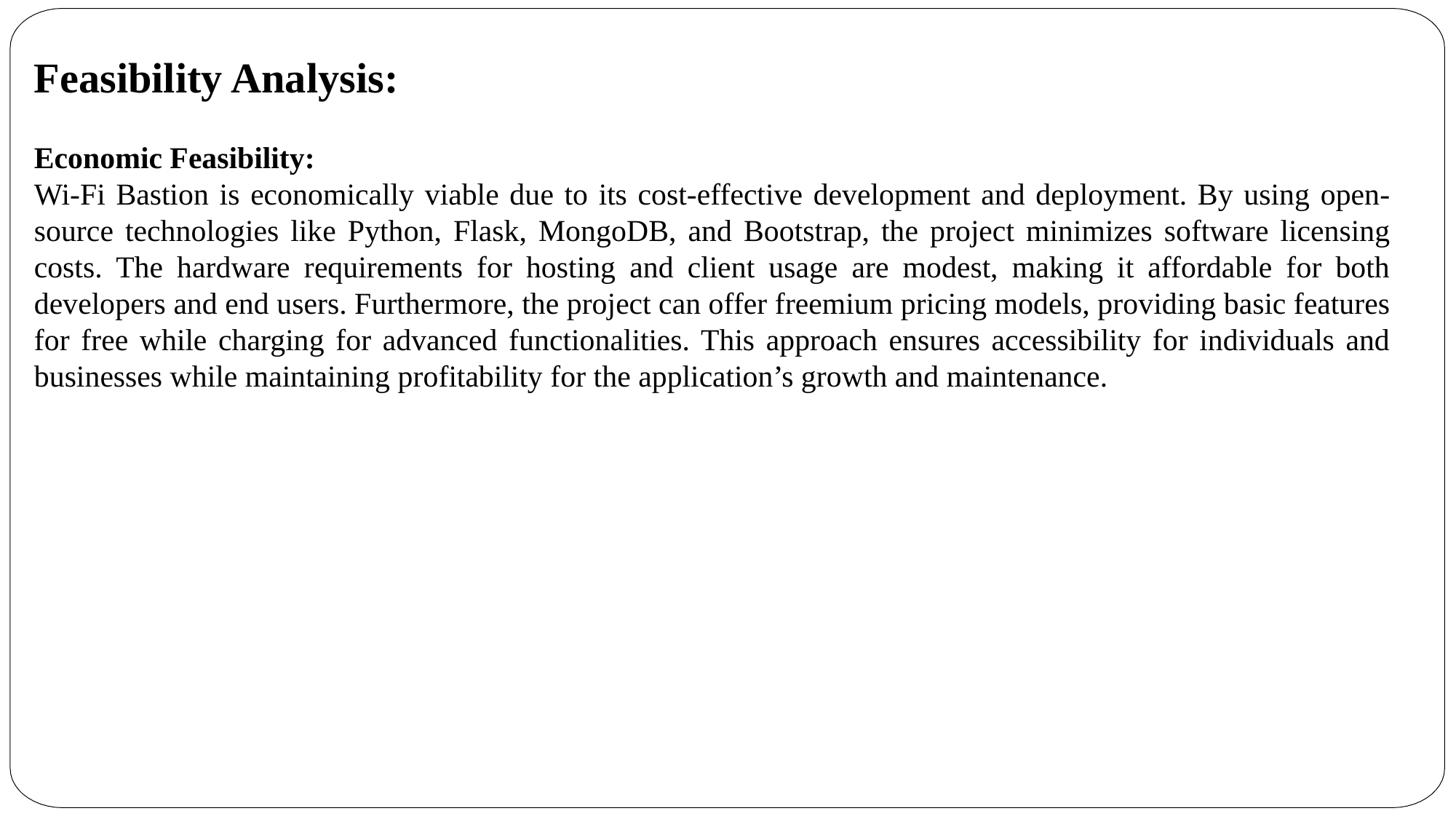

Feasibility Analysis:

Economic Feasibility:
Wi-Fi Bastion is economically viable due to its cost-effective development and deployment. By using open-source technologies like Python, Flask, MongoDB, and Bootstrap, the project minimizes software licensing costs. The hardware requirements for hosting and client usage are modest, making it affordable for both developers and end users. Furthermore, the project can offer freemium pricing models, providing basic features for free while charging for advanced functionalities. This approach ensures accessibility for individuals and businesses while maintaining profitability for the application’s growth and maintenance.